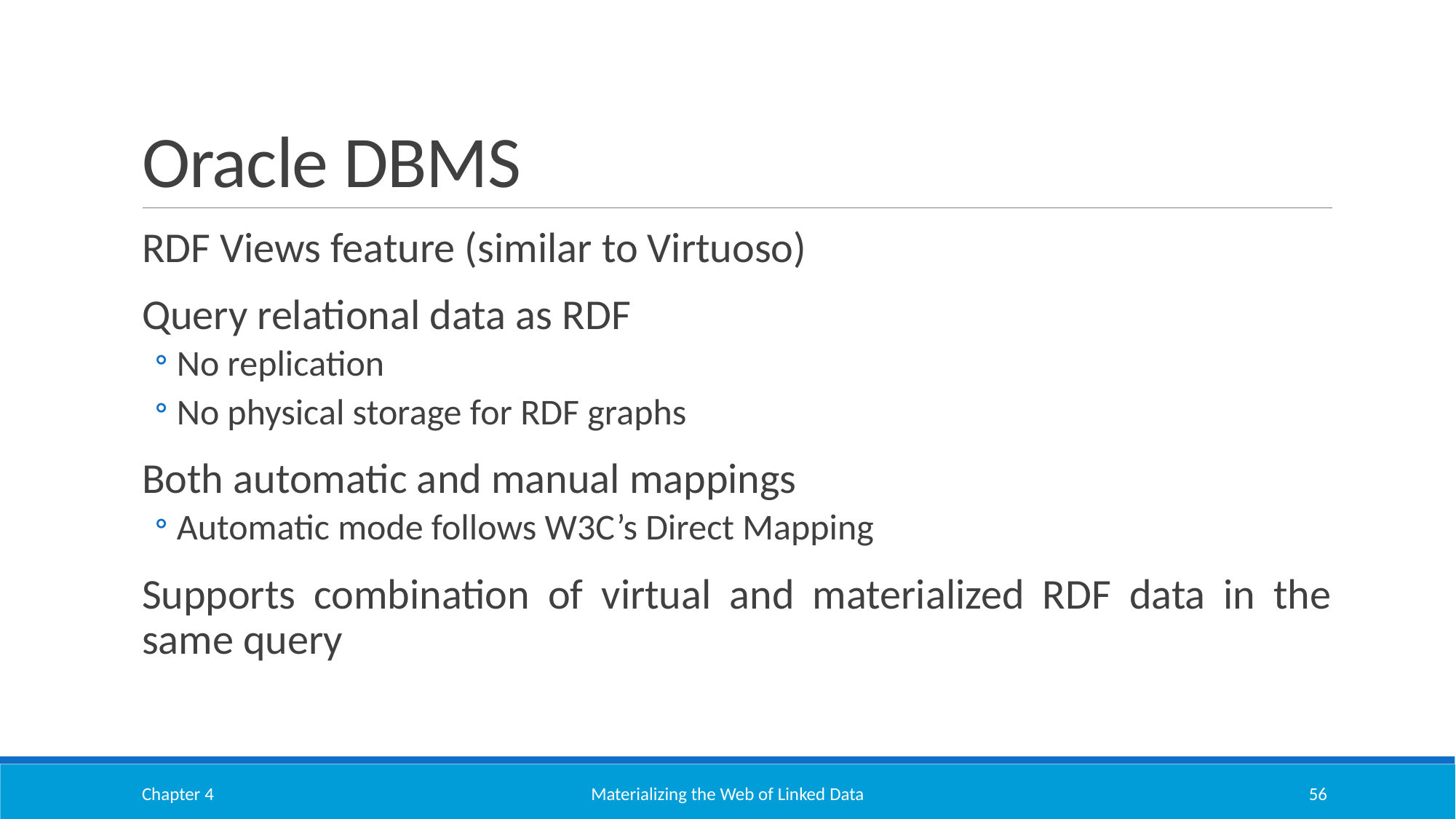

# Oracle DBMS
RDF Views feature (similar to Virtuoso)
Query relational data as RDF
No replication
No physical storage for RDF graphs
Both automatic and manual mappings
Automatic mode follows W3C’s Direct Mapping
Supports combination of virtual and materialized RDF data in the same query
Chapter 4
Materializing the Web of Linked Data
56